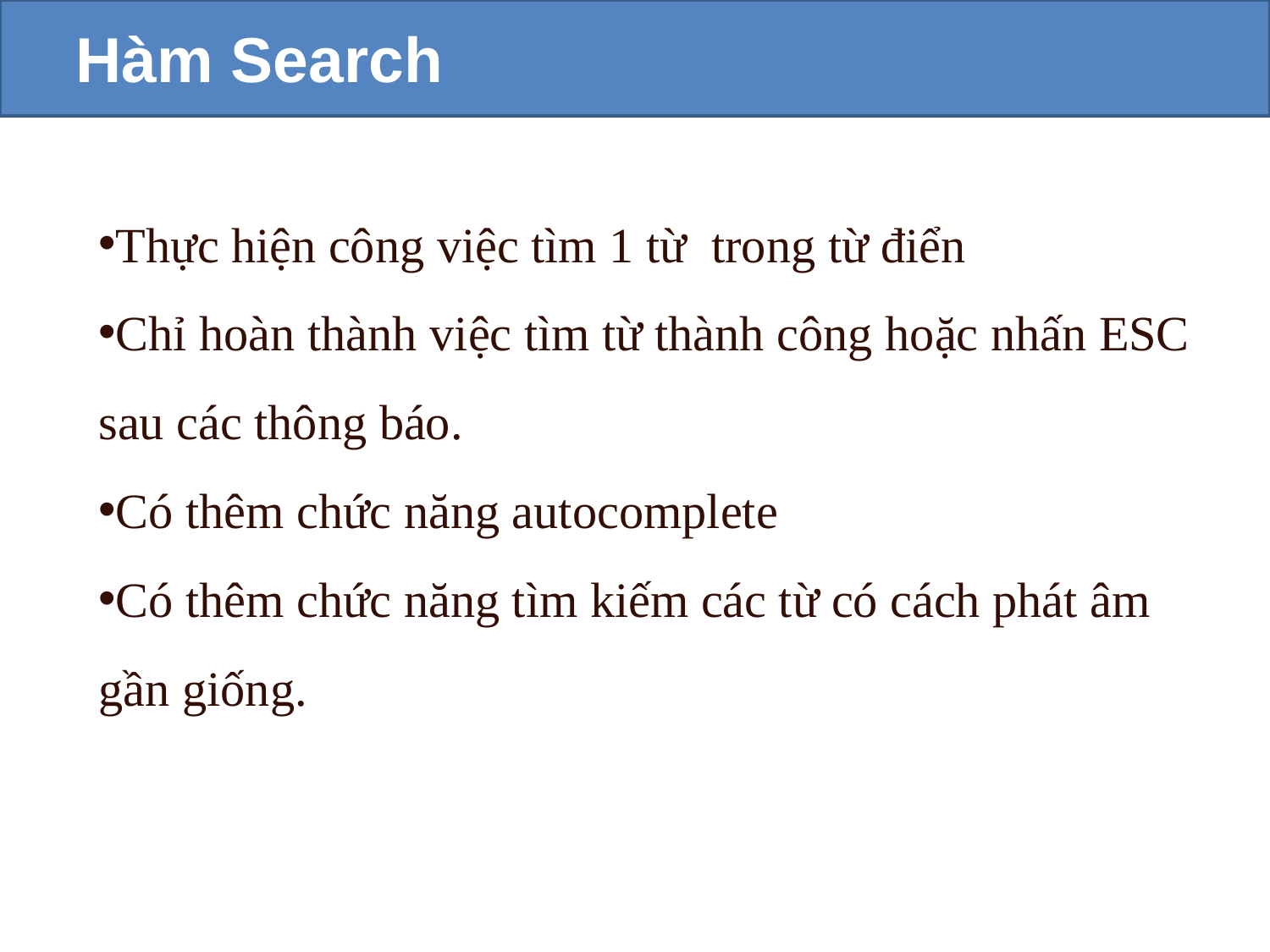

Hàm Search

Thực hiện công việc tìm 1 từ  trong từ điển
Chỉ hoàn thành việc tìm từ thành công hoặc nhấn ESC sau các thông báo.
Có thêm chức năng autocomplete
Có thêm chức năng tìm kiếm các từ có cách phát âm gần giống.